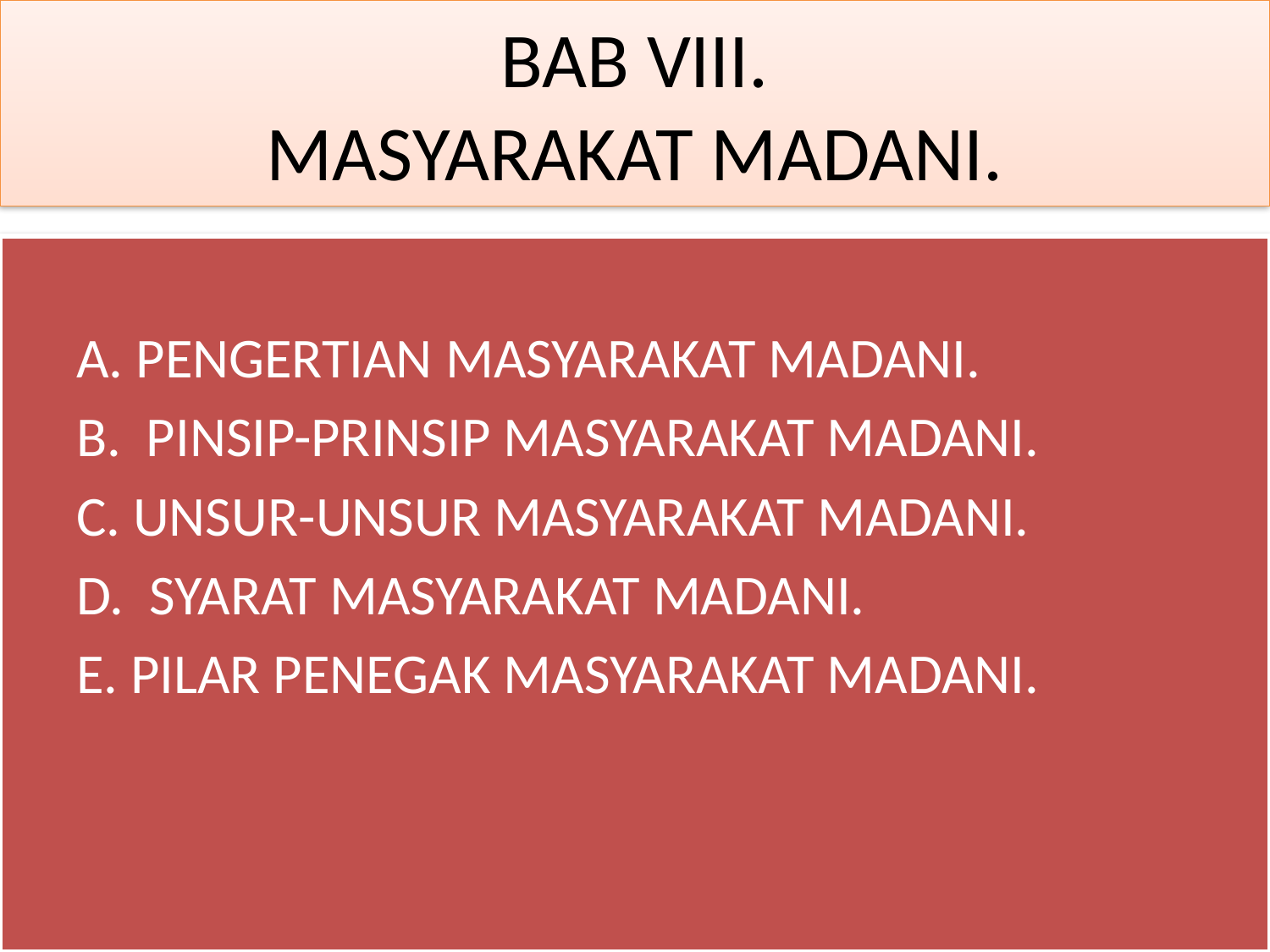

# BAB VIII. MASYARAKAT MADANI.

     A. PENGERTIAN MASYARAKAT MADANI.
     B.  PINSIP-PRINSIP MASYARAKAT MADANI.
     C. UNSUR-UNSUR MASYARAKAT MADANI.
     D.  SYARAT MASYARAKAT MADANI.
     E. PILAR PENEGAK MASYARAKAT MADANI.